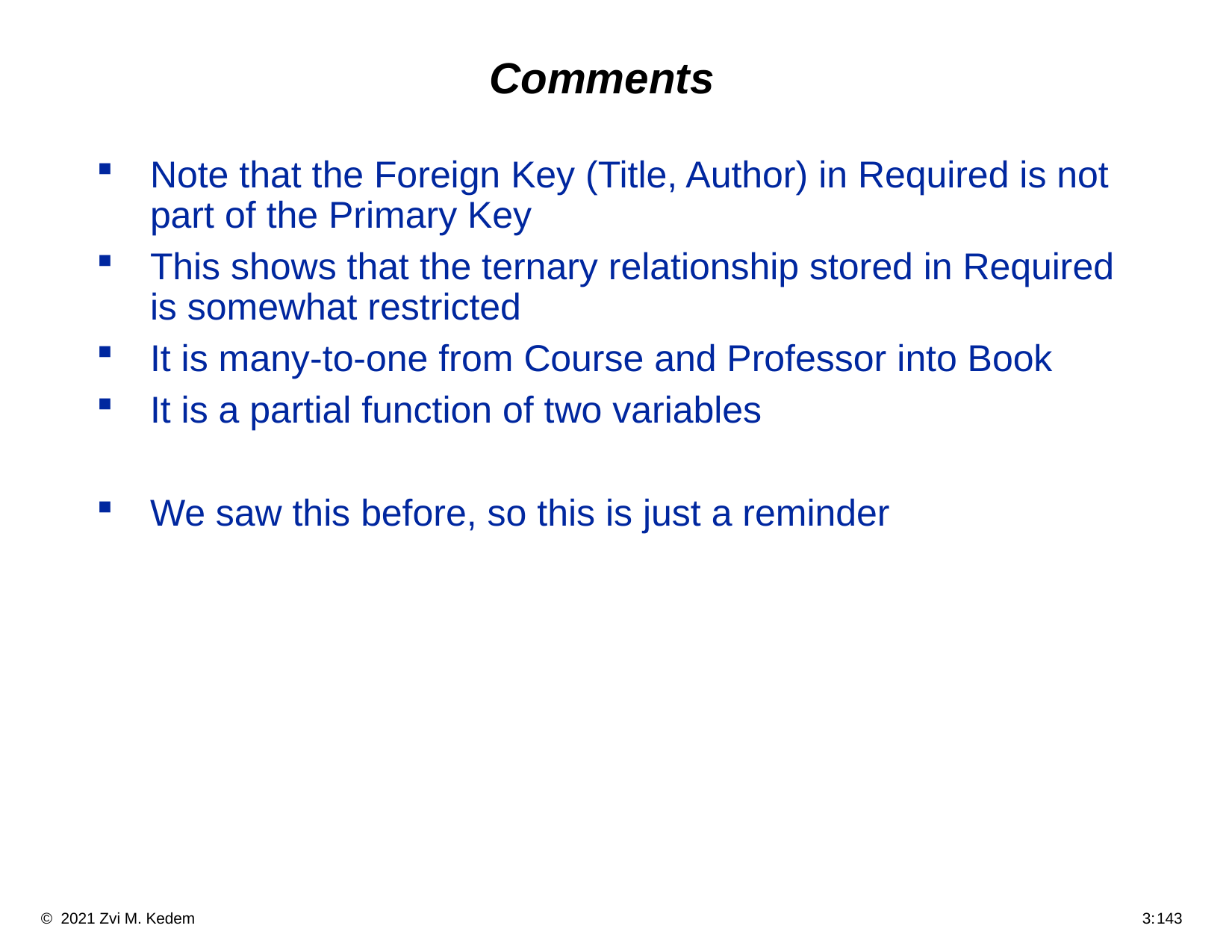

# Comments
Note that the Foreign Key (Title, Author) in Required is not part of the Primary Key
This shows that the ternary relationship stored in Required is somewhat restricted
It is many-to-one from Course and Professor into Book
It is a partial function of two variables

We saw this before, so this is just a reminder